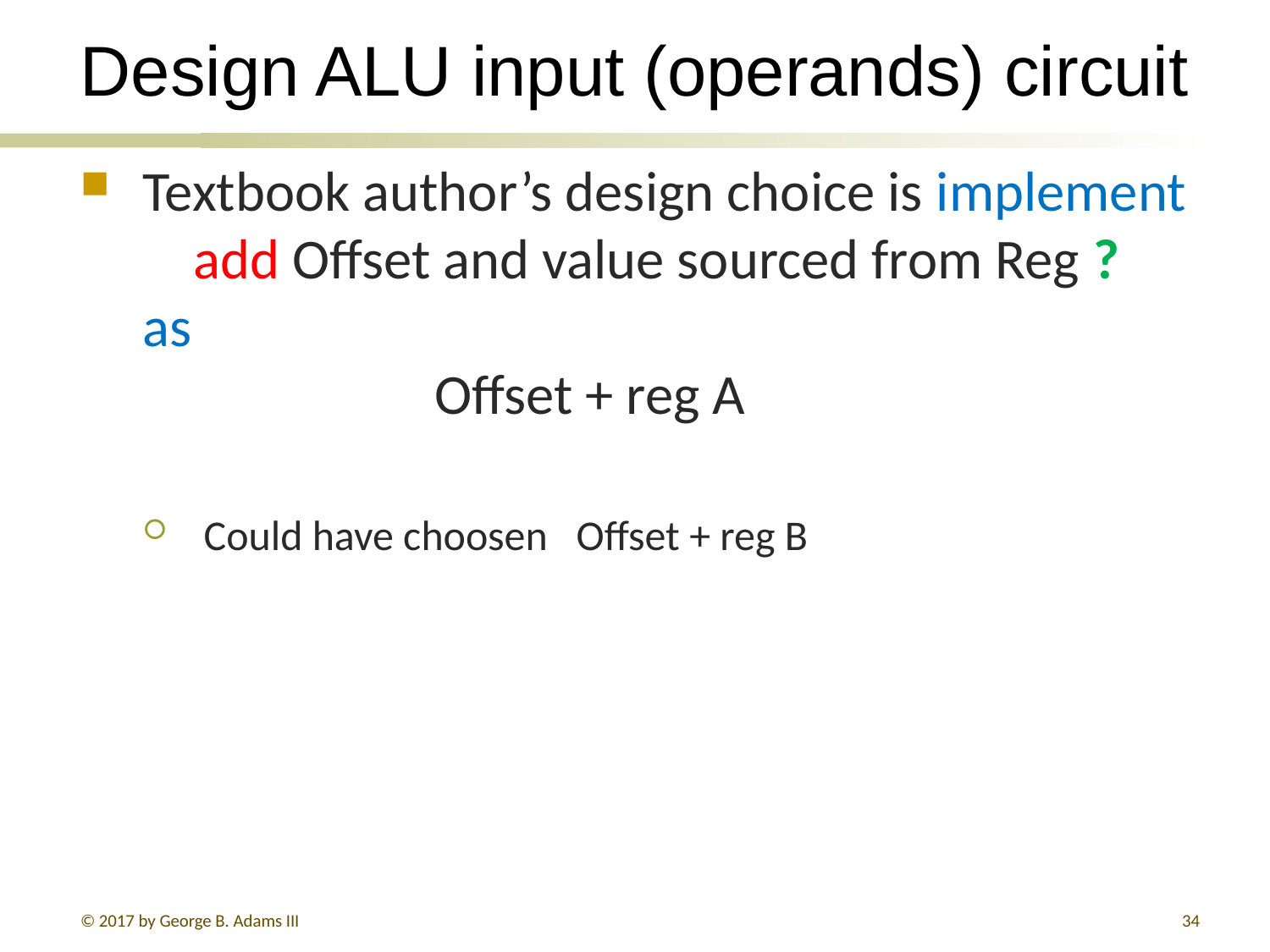

# Design ALU input (operands) circuit
Textbook author’s design choice is implement
    add Offset and value sourced from Reg ?
as
                       Offset + reg A

Could have choosen   Offset + reg B
© 2017 by George B. Adams III
34